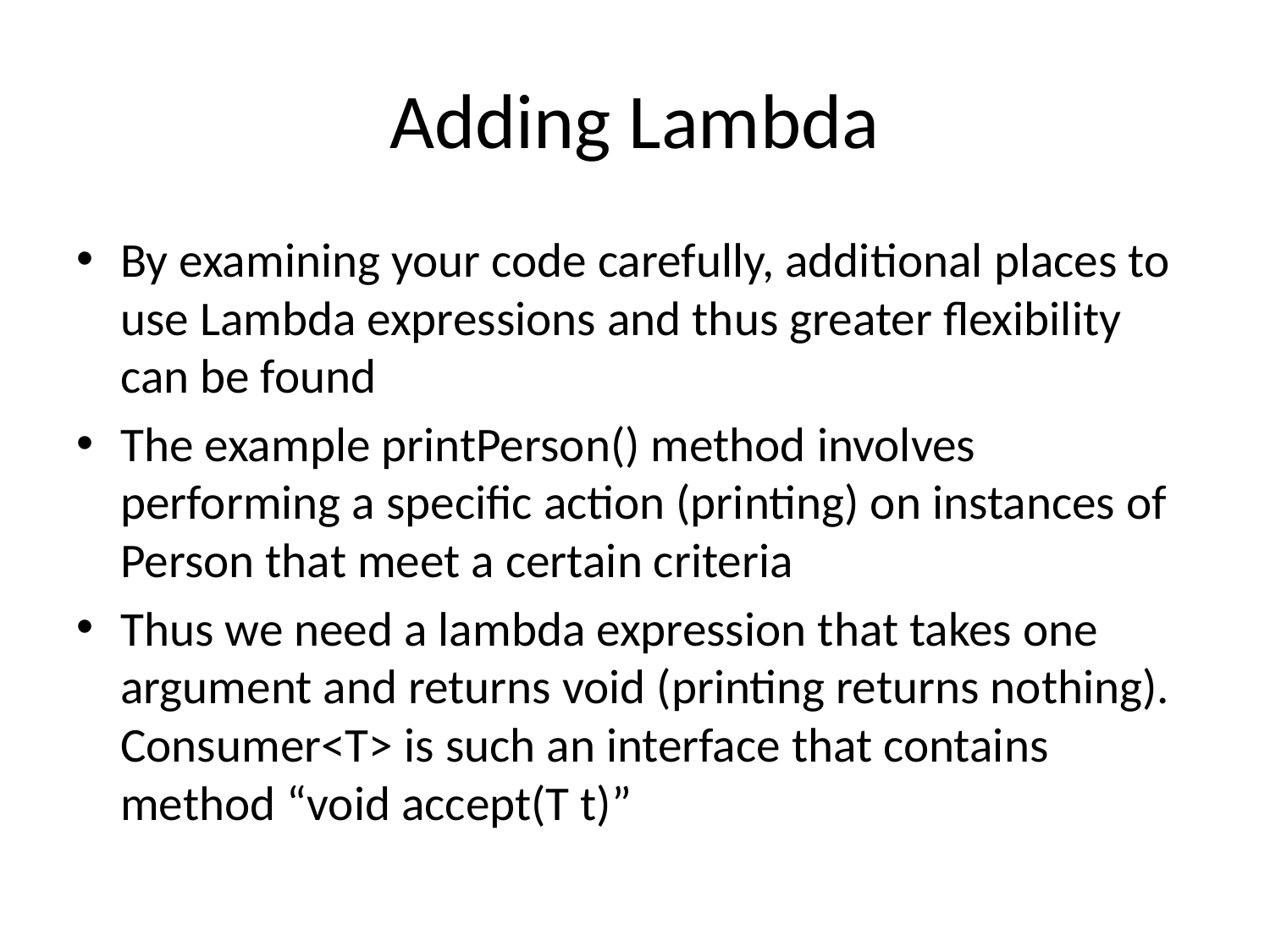

# Adding Lambda
By examining your code carefully, additional places to use Lambda expressions and thus greater flexibility can be found
The example printPerson() method involves performing a specific action (printing) on instances of Person that meet a certain criteria
Thus we need a lambda expression that takes one argument and returns void (printing returns nothing). Consumer<T> is such an interface that contains method “void accept(T t)”